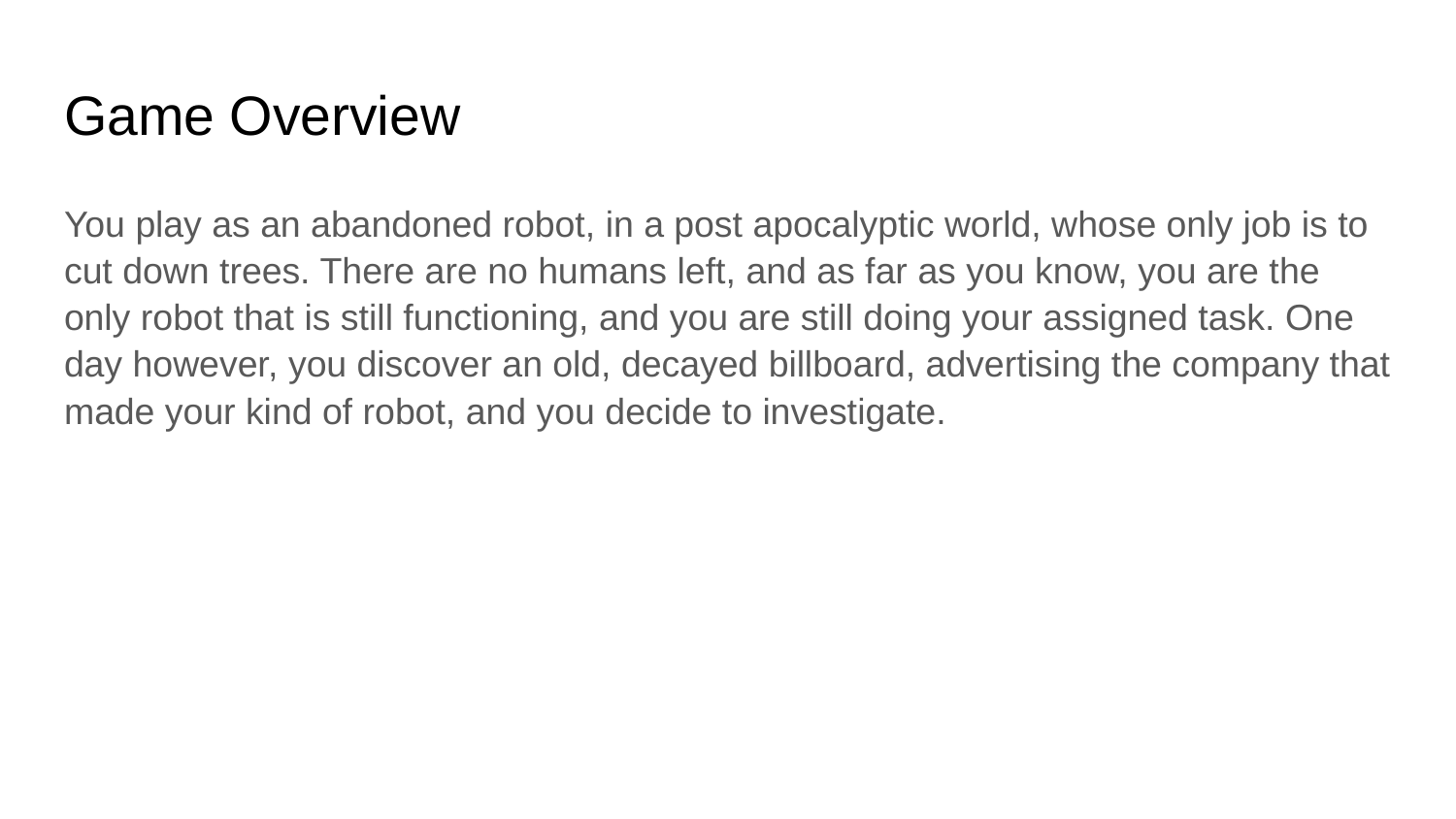

# Game Overview
You play as an abandoned robot, in a post apocalyptic world, whose only job is to cut down trees. There are no humans left, and as far as you know, you are the only robot that is still functioning, and you are still doing your assigned task. One day however, you discover an old, decayed billboard, advertising the company that made your kind of robot, and you decide to investigate.